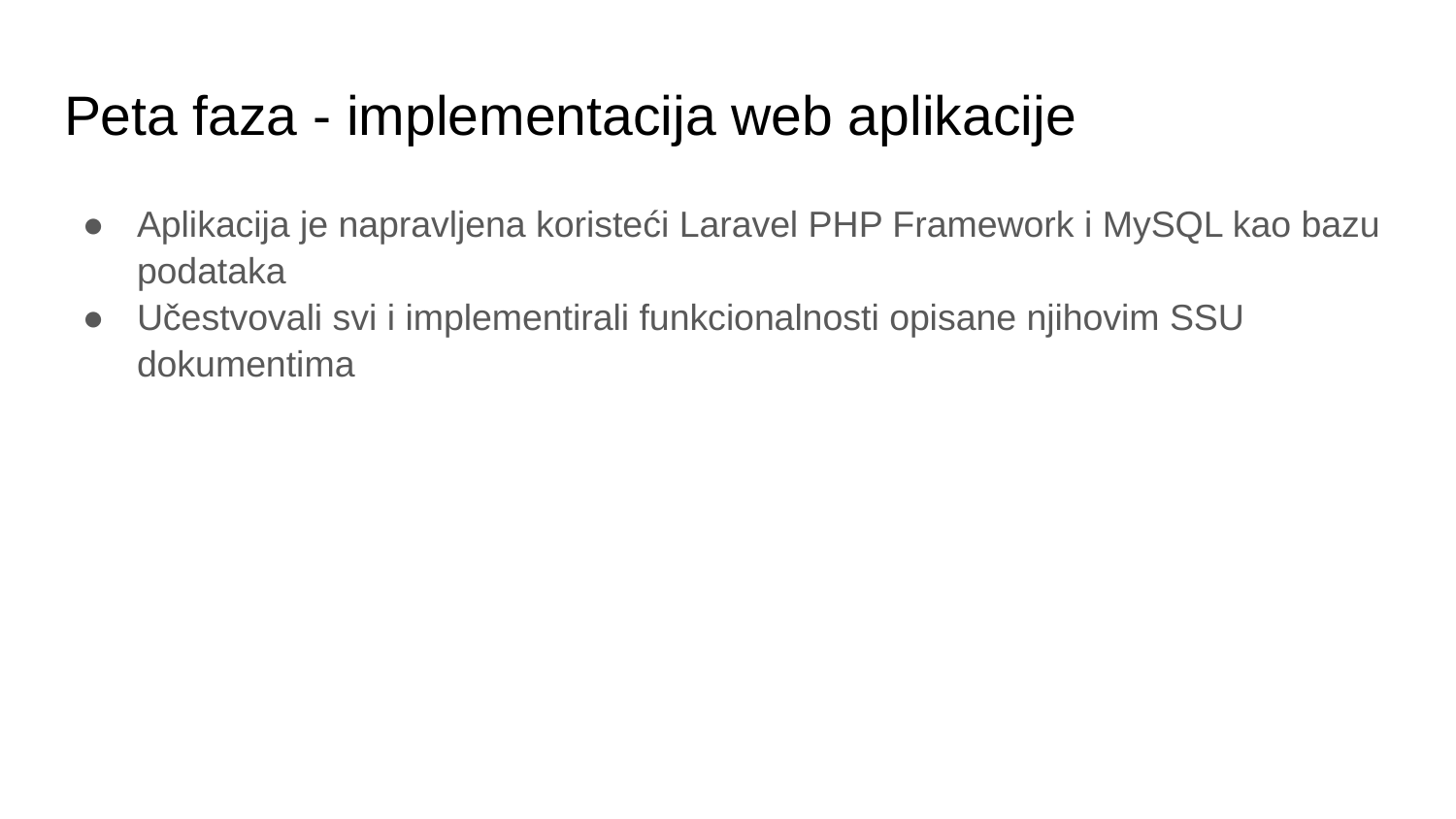

# Peta faza - implementacija web aplikacije
Aplikacija je napravljena koristeći Laravel PHP Framework i MySQL kao bazu podataka
Učestvovali svi i implementirali funkcionalnosti opisane njihovim SSU dokumentima